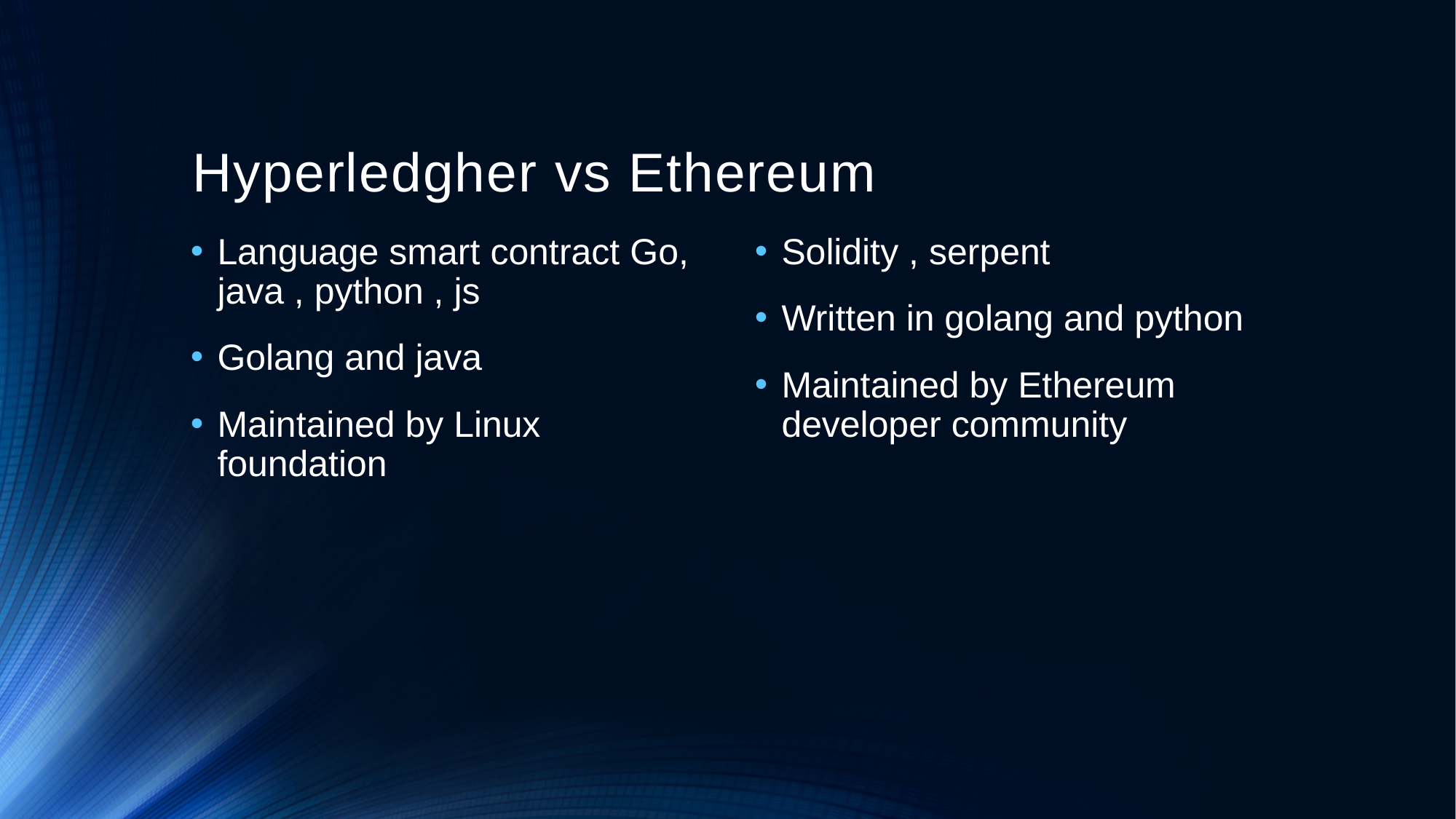

# Hyperledgher vs Ethereum
Language smart contract Go, java , python , js
Golang and java
Maintained by Linux foundation
Solidity , serpent
Written in golang and python
Maintained by Ethereum developer community